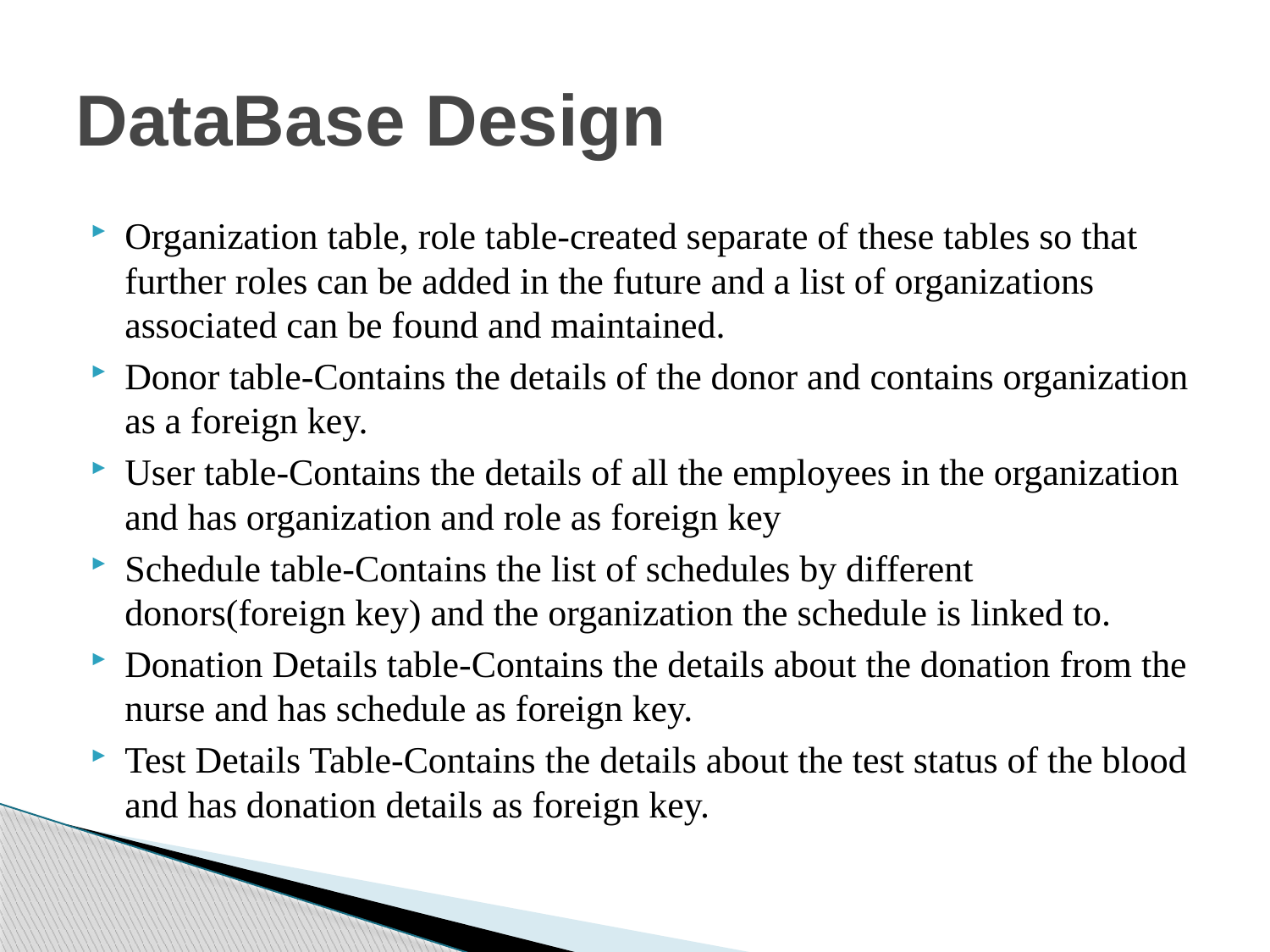

# DataBase Design
Organization table, role table-created separate of these tables so that further roles can be added in the future and a list of organizations associated can be found and maintained.
Donor table-Contains the details of the donor and contains organization as a foreign key.
User table-Contains the details of all the employees in the organization and has organization and role as foreign key
Schedule table-Contains the list of schedules by different donors(foreign key) and the organization the schedule is linked to.
Donation Details table-Contains the details about the donation from the nurse and has schedule as foreign key.
Test Details Table-Contains the details about the test status of the blood and has donation details as foreign key.